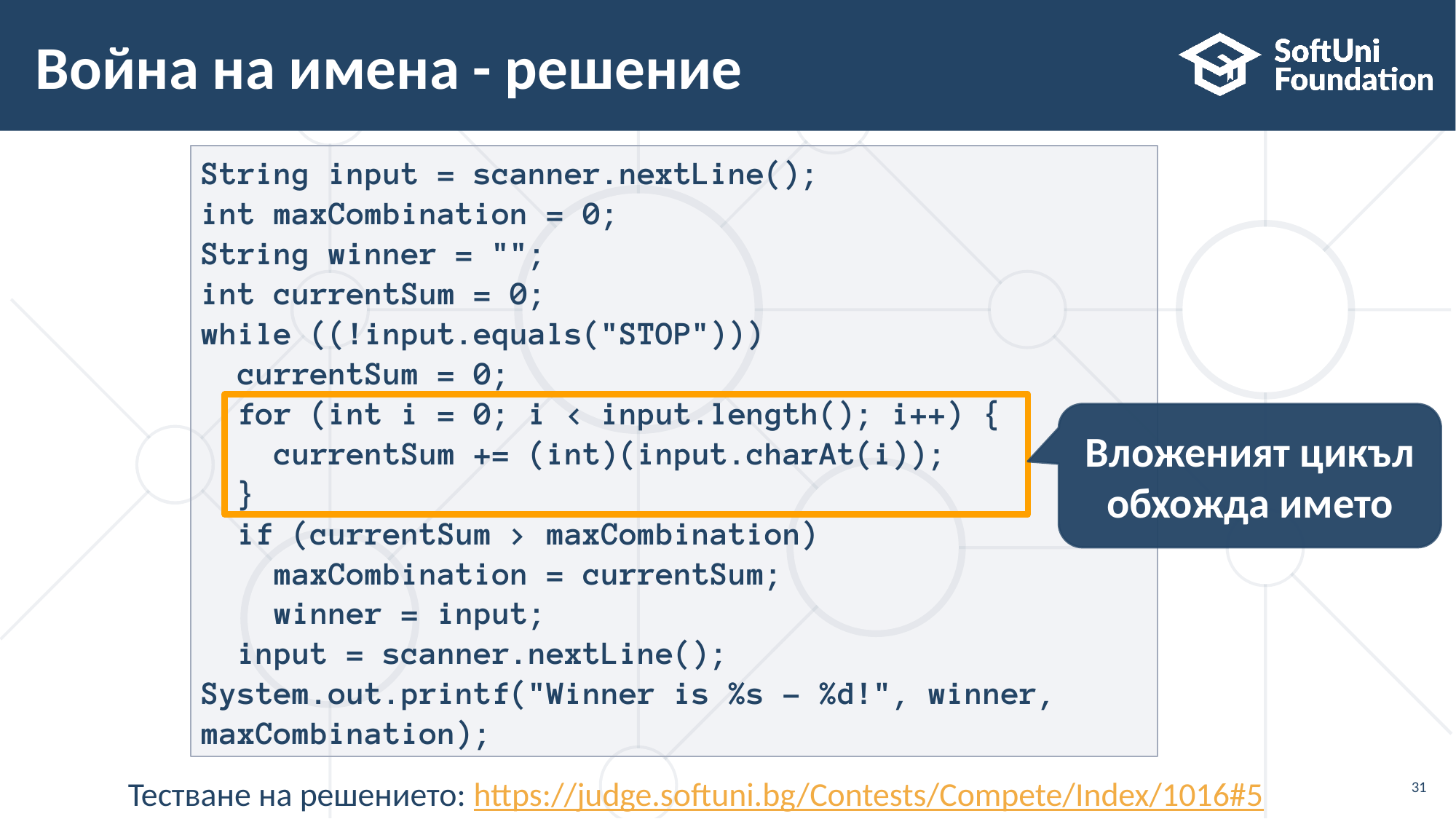

# Война на имена - решение
String input = scanner.nextLine();
int maxCombination = 0;
String winner = "";
int currentSum = 0;
while ((!input.equals("STOP")))
  currentSum = 0;
  for (int i = 0; i < input.length(); i++) {
    currentSum += (int)(input.charAt(i));
  }
  if (currentSum > maxCombination)
    maxCombination = currentSum;
    winner = input;
  input = scanner.nextLine();
System.out.printf("Winner is %s - %d!", winner, maxCombination);

Вложеният цикъл обхожда името
Тестване на решението: https://judge.softuni.bg/Contests/Compete/Index/1016#5
31